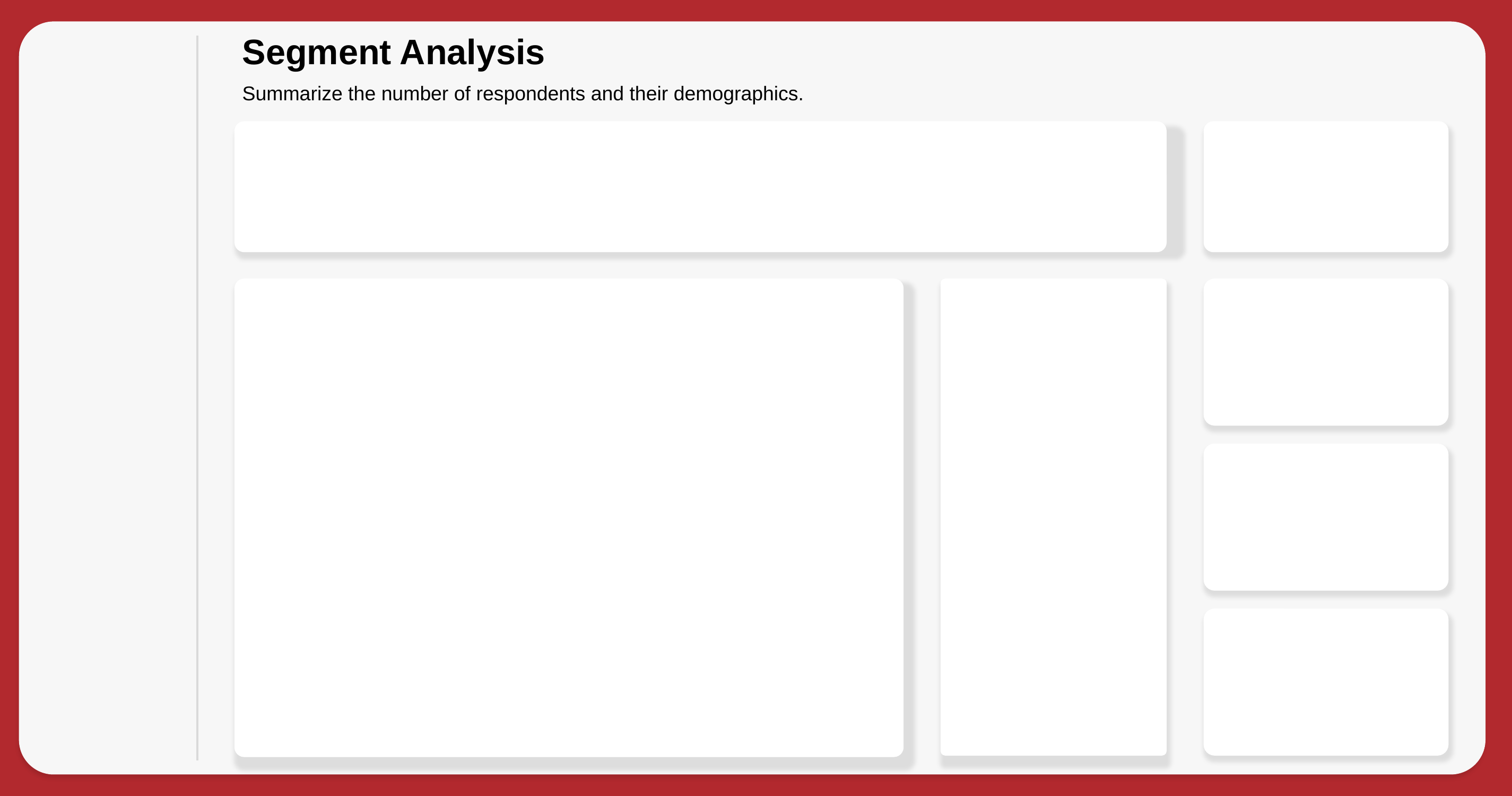

Segment Analysis
Summarize the number of respondents and their demographics.